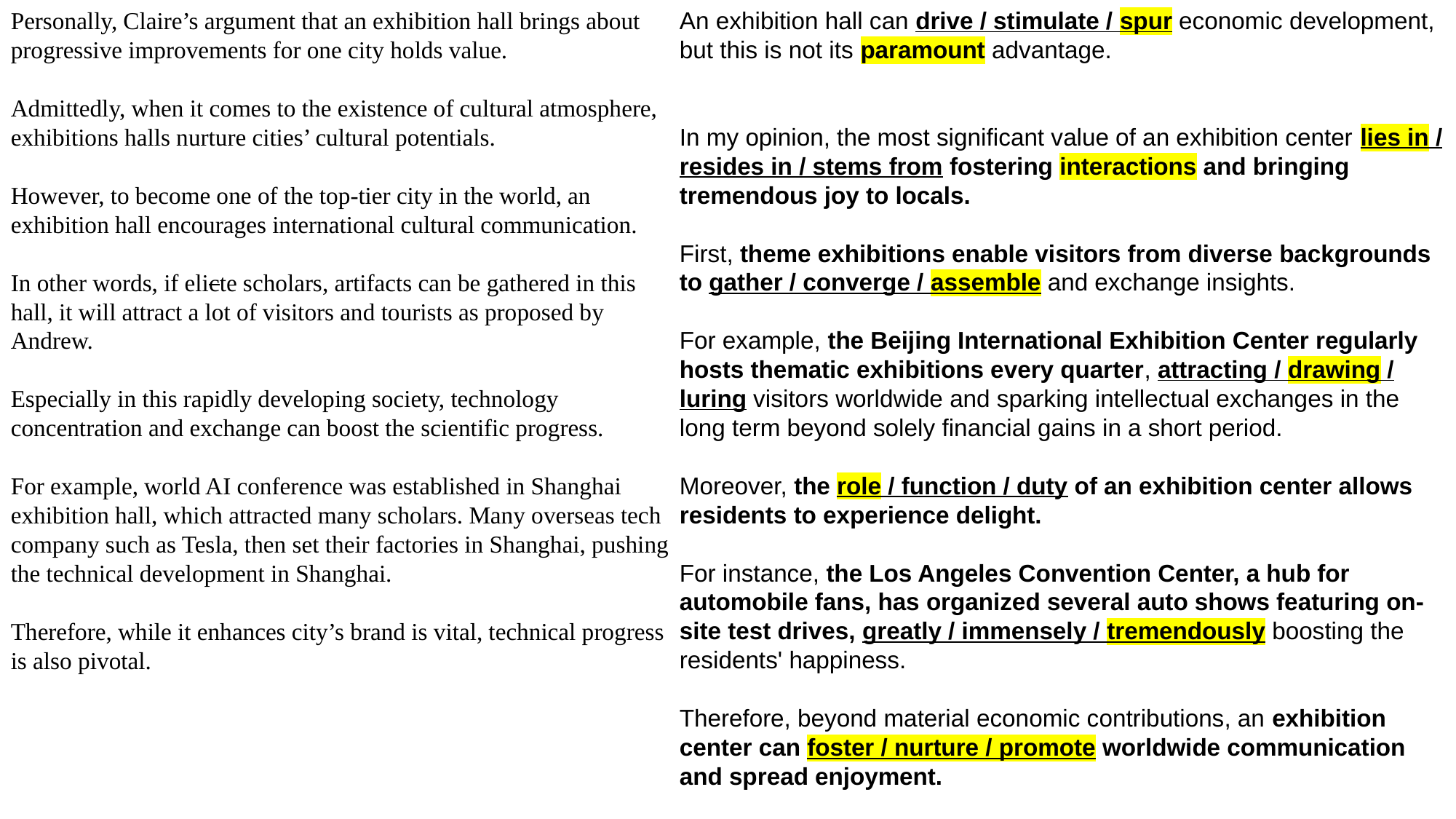

An exhibition hall can drive / stimulate / spur economic development, but this is not its paramount advantage.

In my opinion, the most significant value of an exhibition center lies in / resides in / stems from fostering interactions and bringing tremendous joy to locals.

First, theme exhibitions enable visitors from diverse backgrounds to gather / converge / assemble and exchange insights.

For example, the Beijing International Exhibition Center regularly hosts thematic exhibitions every quarter, attracting / drawing / luring visitors worldwide and sparking intellectual exchanges in the long term beyond solely financial gains in a short period.

Moreover, the role / function / duty of an exhibition center allows residents to experience delight.

For instance, the Los Angeles Convention Center, a hub for automobile fans, has organized several auto shows featuring on-site test drives, greatly / immensely / tremendously boosting the residents' happiness.

Therefore, beyond material economic contributions, an exhibition center can foster / nurture / promote worldwide communication and spread enjoyment.
Personally, Claire’s argument that an exhibition hall brings about progressive improvements for one city holds value.

Admittedly, when it comes to the existence of cultural atmosphere, exhibitions halls nurture cities’ cultural potentials.

However, to become one of the top-tier city in the world, an exhibition hall encourages international cultural communication.

In other words, if elicte scholars, artifacts can be gathered in this hall, it will attract a lot of visitors and tourists as proposed by Andrew.

Especially in this rapidly developing society, technology concentration and exchange can boost the scientific progress.

For example, world AI conference was established in Shanghai exhibition hall, which attracted many scholars. Many overseas tech company such as Tesla, then set their factories in Shanghai, pushing the technical development in Shanghai.

Therefore, while it enhances city’s brand is vital, technical progress is also pivotal.